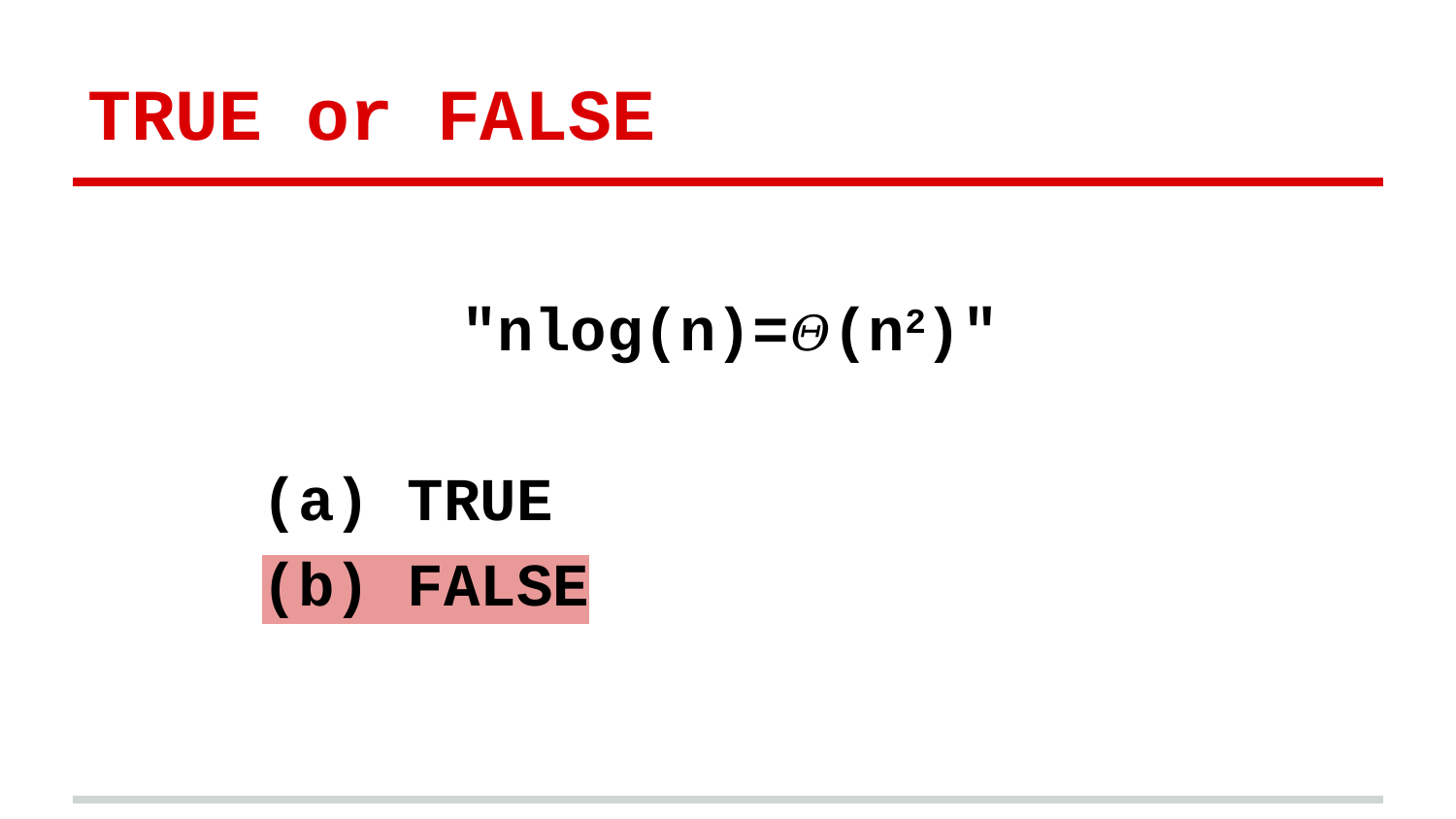

# TRUE or FALSE

"nlog(n)=𝛩(n2)"

(a) TRUE
(b) FALSE